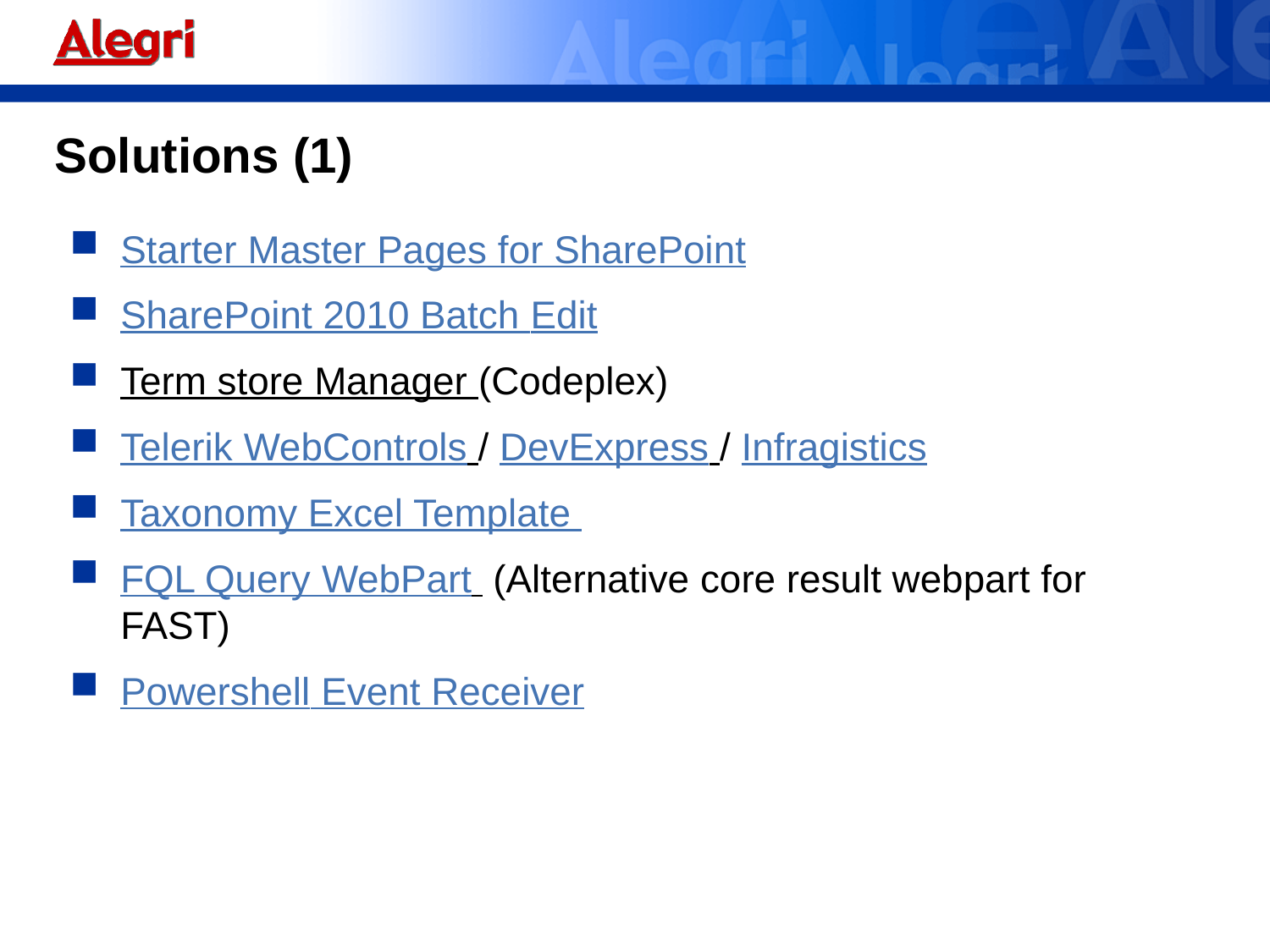

# Solutions (1)
Starter Master Pages for SharePoint
SharePoint 2010 Batch Edit
Term store Manager (Codeplex)
Telerik WebControls / DevExpress / Infragistics
Taxonomy Excel Template
FQL Query WebPart  (Alternative core result webpart for FAST)
Powershell Event Receiver